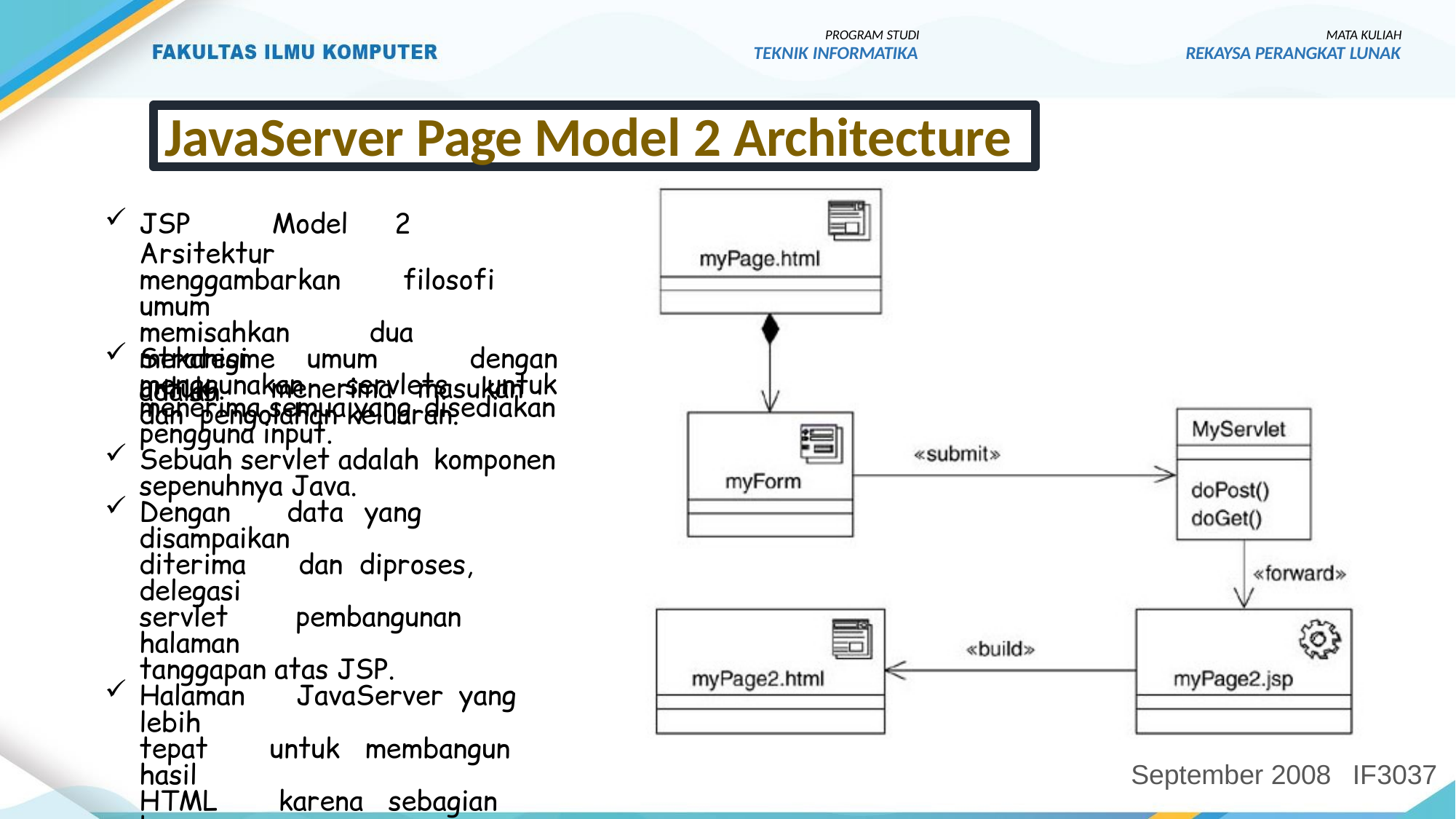

PROGRAM STUDI
TEKNIK INFORMATIKA
MATA KULIAH
REKAYSA PERANGKAT LUNAK
JavaServer Page Model 2 Architecture

JSP	Model	2	Arsitektur
menggambarkan	filosofi	umum
memisahkan	dua	mekanisme
untuk	menerima	masukan	dan  pengolahan keluaran.
Strategi	umum	adalah
dengan
menggunakan	servlets
untuk
menerima semua yang disediakan
pengguna input.
Sebuah servlet adalah komponen
sepenuhnya Java.
Dengan	data	yang	disampaikan
diterima	dan	diproses,	delegasi
servlet	pembangunan	halaman
tanggapan atas JSP.
Halaman	JavaServer	yang	lebih
tepat	untuk	membangun	hasil
HTML	karena	sebagian	besar
kode	dalam	komponen	sering  HTML.
September 2008
IF3037